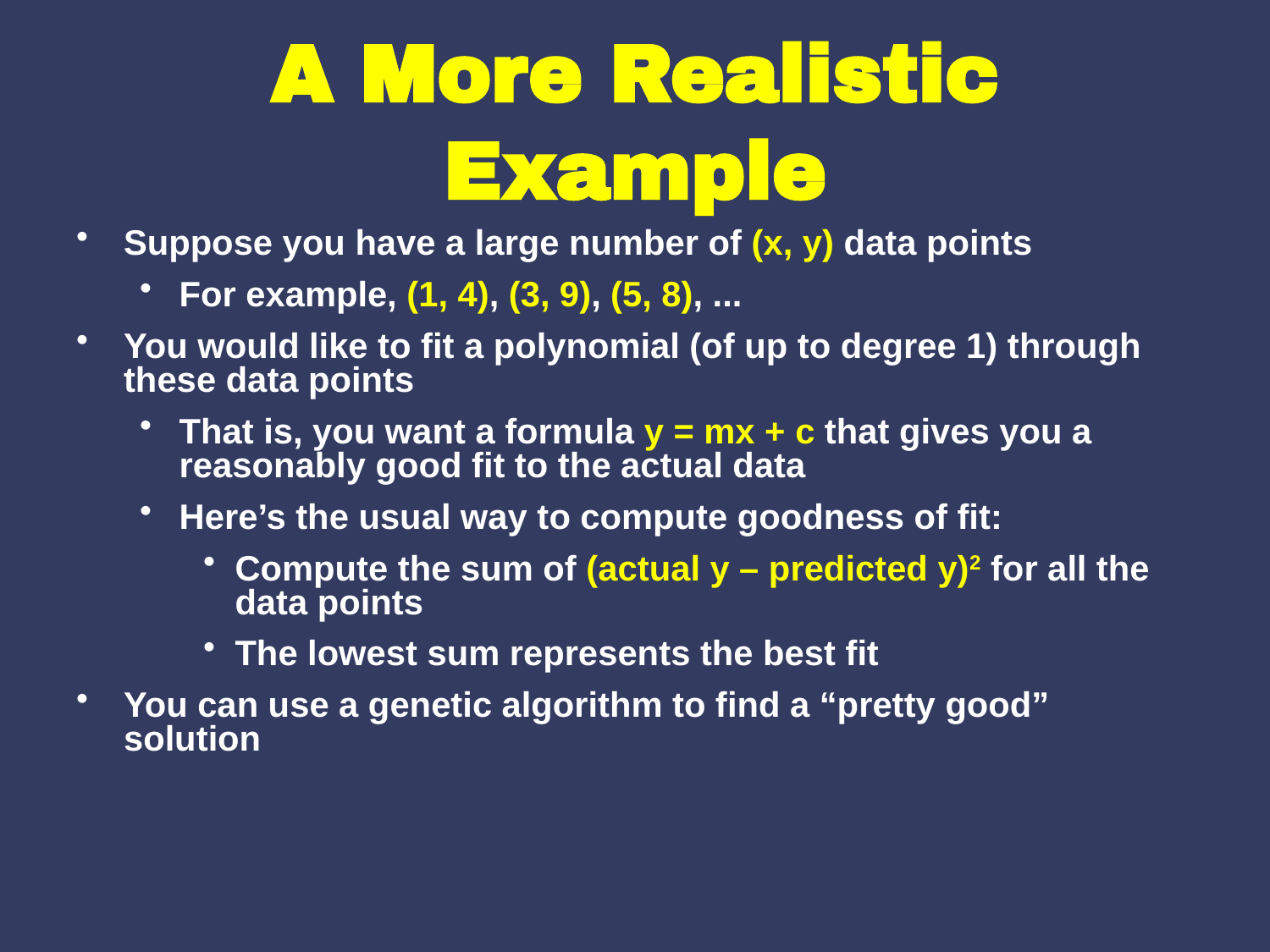

# A More Realistic Example
Suppose you have a large number of (x, y) data points
For example, (1, 4), (3, 9), (5, 8), ...
You would like to fit a polynomial (of up to degree 1) through these data points
That is, you want a formula y = mx + c that gives you a reasonably good fit to the actual data
Here’s the usual way to compute goodness of fit:
Compute the sum of (actual y – predicted y)2 for all the data points
The lowest sum represents the best fit
You can use a genetic algorithm to find a “pretty good” solution